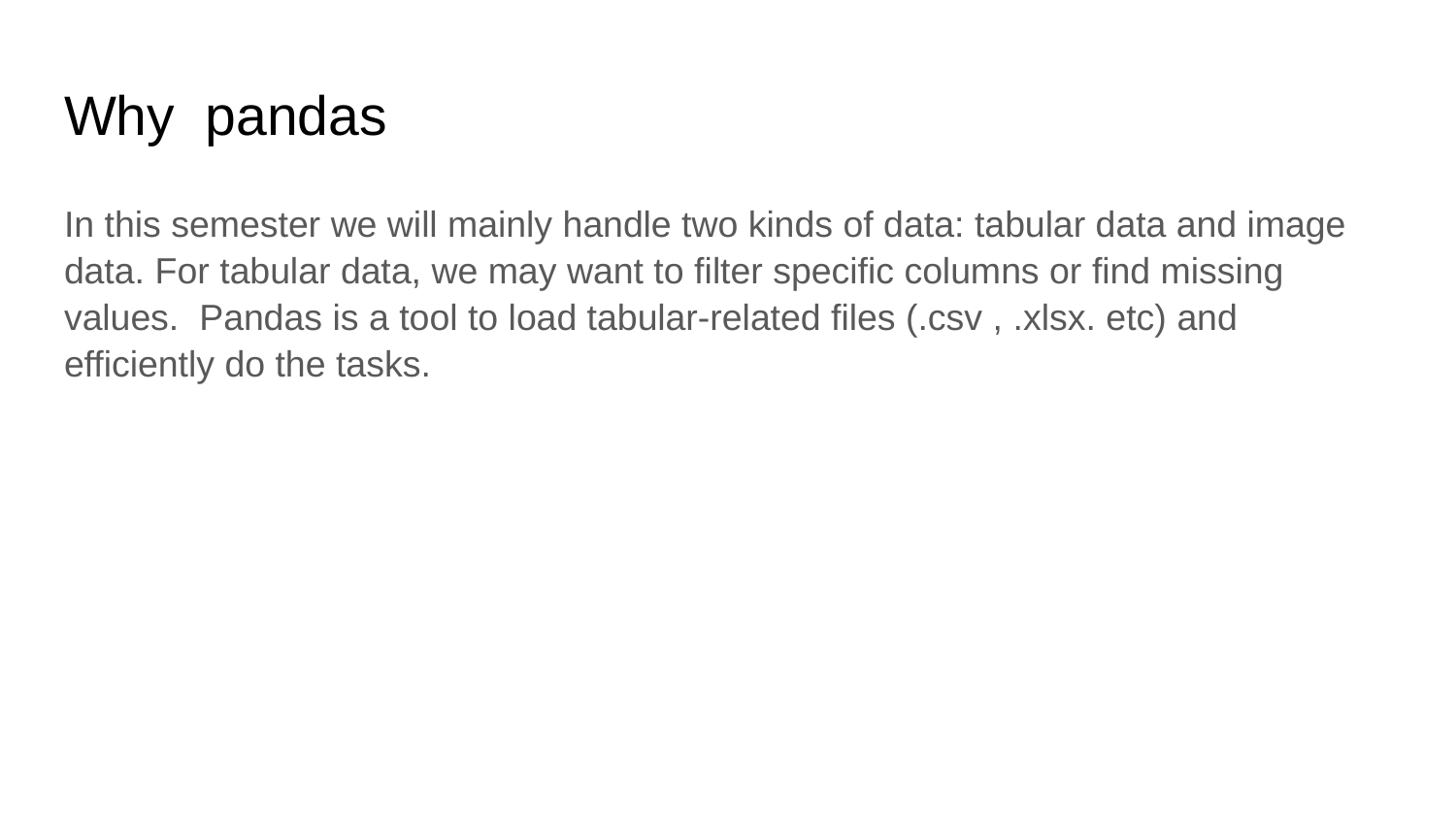

# Why  pandas
In this semester we will mainly handle two kinds of data: tabular data and image data. For tabular data, we may want to filter specific columns or find missing values.  Pandas is a tool to load tabular-related files (.csv , .xlsx. etc) and efficiently do the tasks.